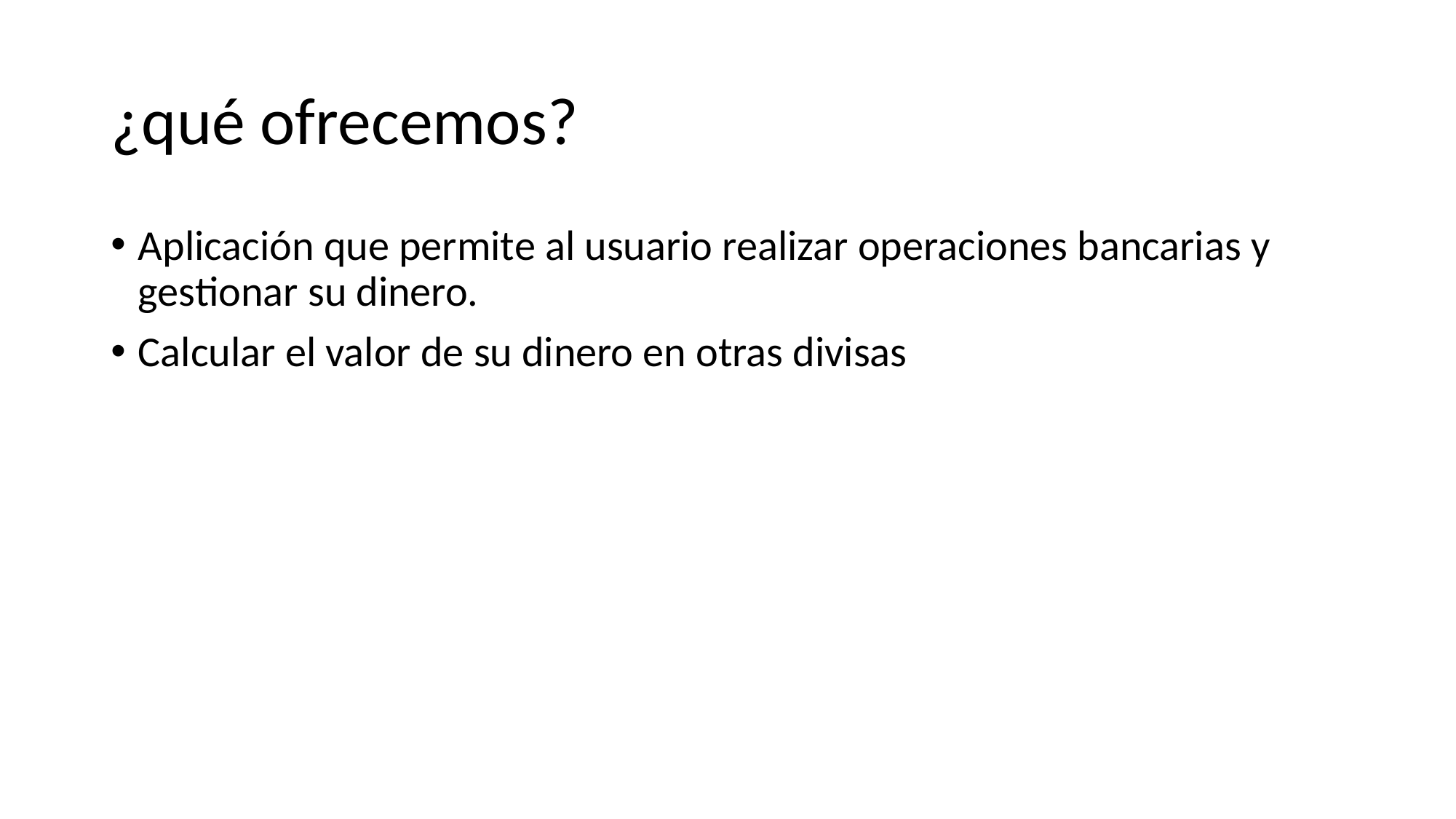

# ¿qué ofrecemos?
Aplicación que permite al usuario realizar operaciones bancarias y gestionar su dinero.
Calcular el valor de su dinero en otras divisas